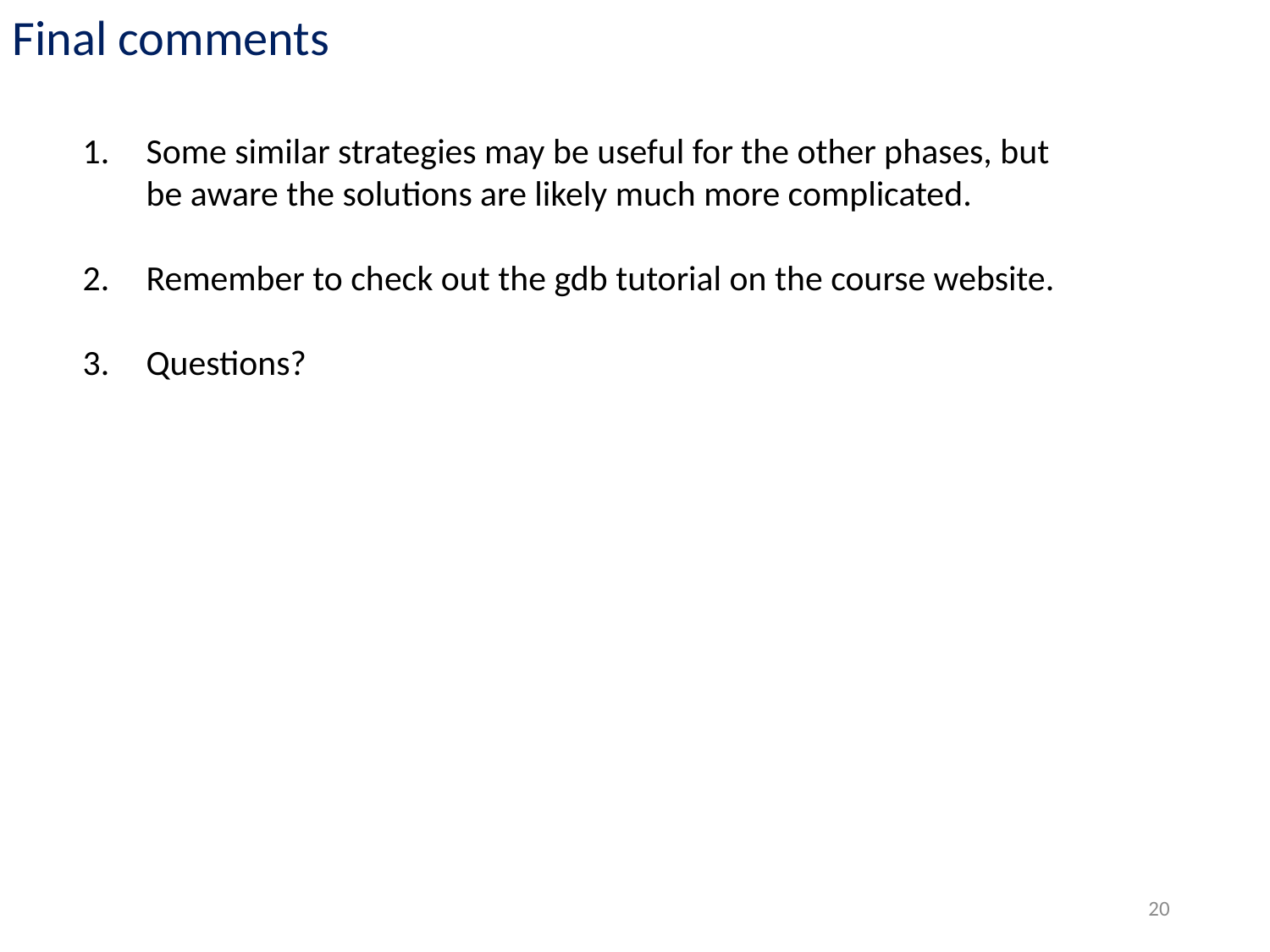

Final comments
Some similar strategies may be useful for the other phases, but be aware the solutions are likely much more complicated.

Remember to check out the gdb tutorial on the course website.

Questions?
20